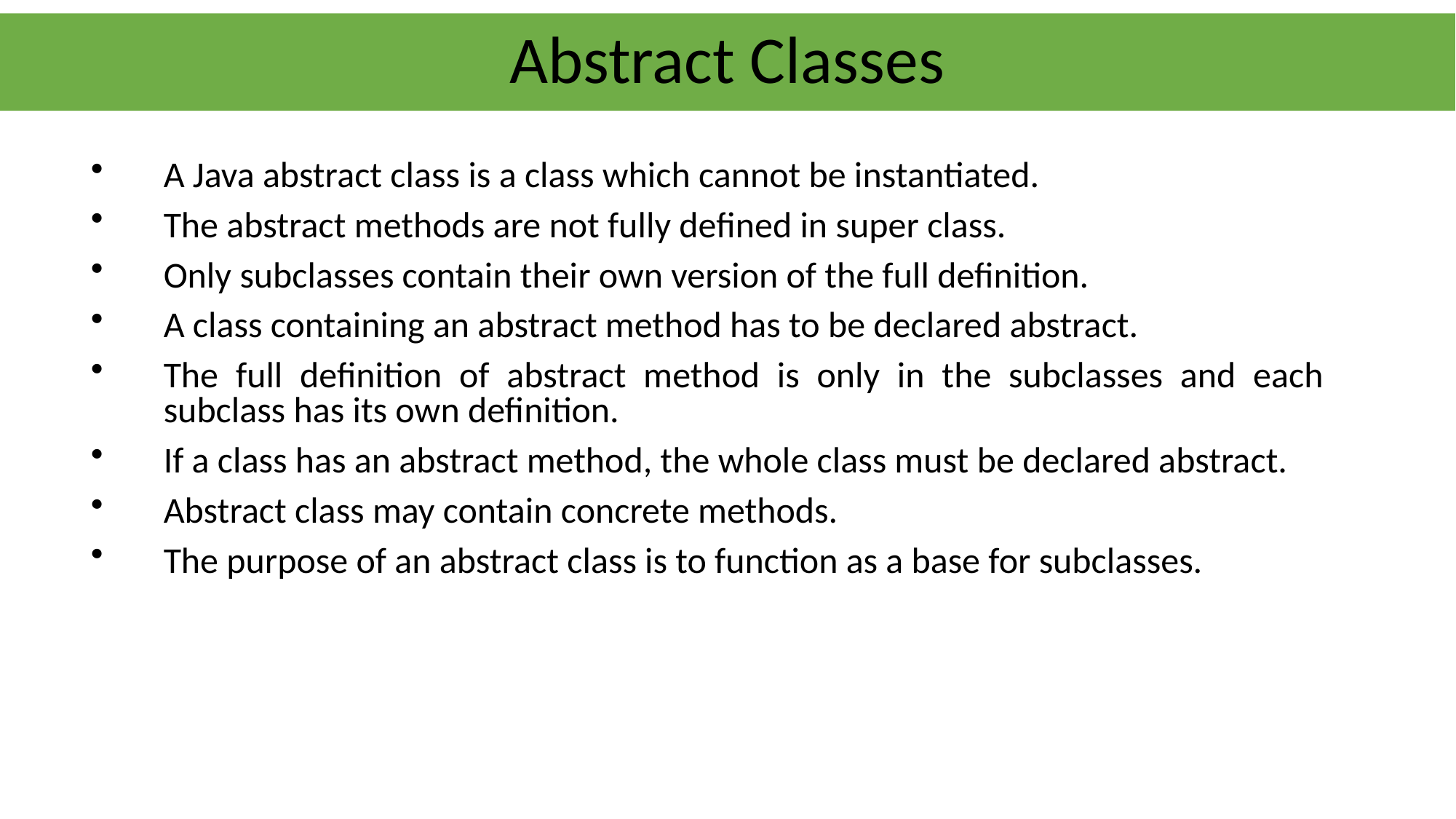

# Abstract Classes
A Java abstract class is a class which cannot be instantiated.
The abstract methods are not fully defined in super class.
Only subclasses contain their own version of the full definition.
A class containing an abstract method has to be declared abstract.
The full definition of abstract method is only in the subclasses and each subclass has its own definition.
If a class has an abstract method, the whole class must be declared abstract.
Abstract class may contain concrete methods.
The purpose of an abstract class is to function as a base for subclasses.